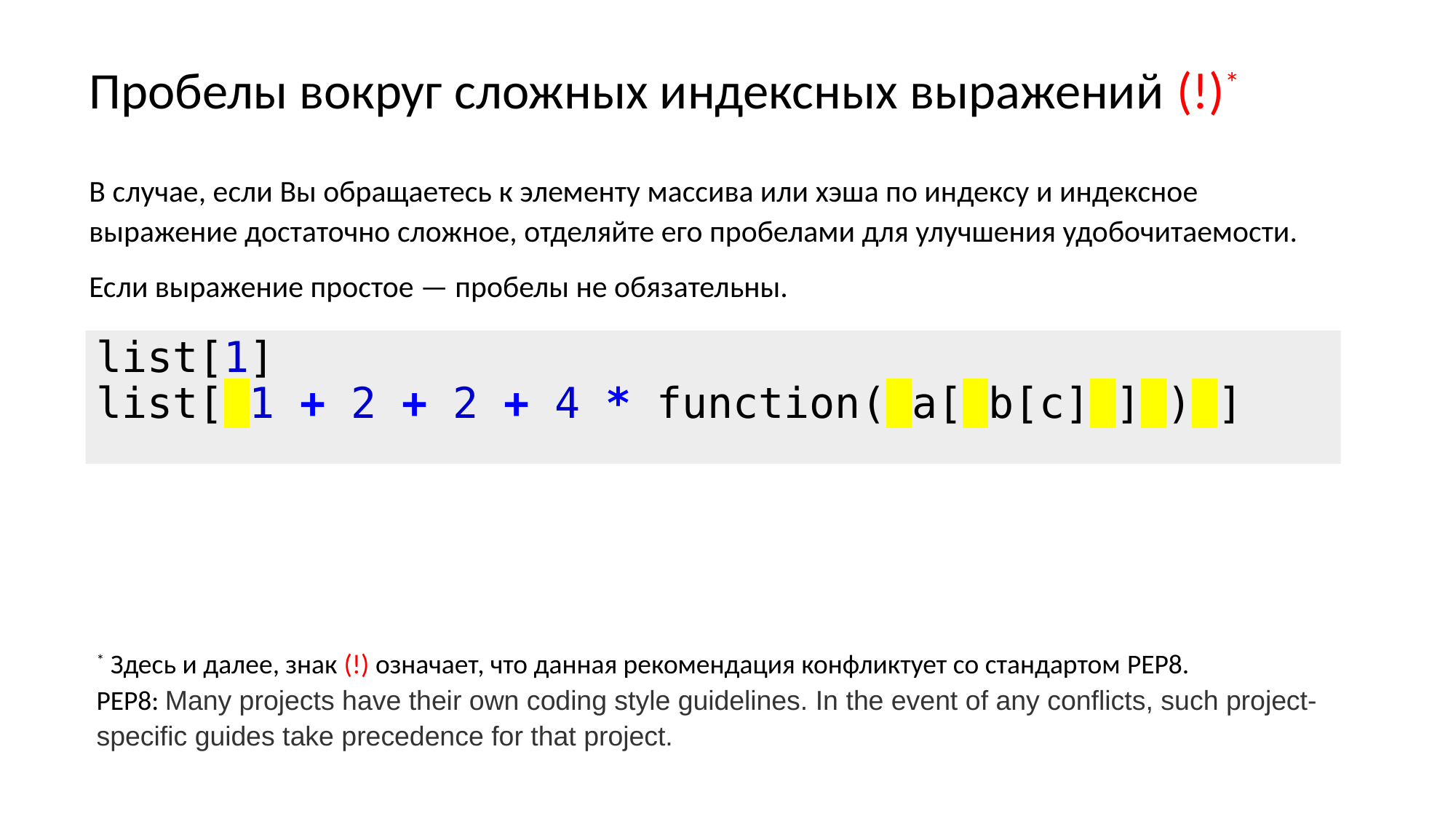

# Пробелы вокруг сложных индексных выражений (!)*
В случае, если Вы обращаетесь к элементу массива или хэша по индексу и индексное выражение достаточно сложное, отделяйте его пробелами для улучшения удобочитаемости.
Если выражение простое — пробелы не обязательны.
list[1]
list[ 1 + 2 + 2 + 4 * function( a[ b[c] ] ) ]
* Здесь и далее, знак (!) означает, что данная рекомендация конфликтует со стандартом PEP8.
PEP8: Many projects have their own coding style guidelines. In the event of any conflicts, such project-specific guides take precedence for that project.